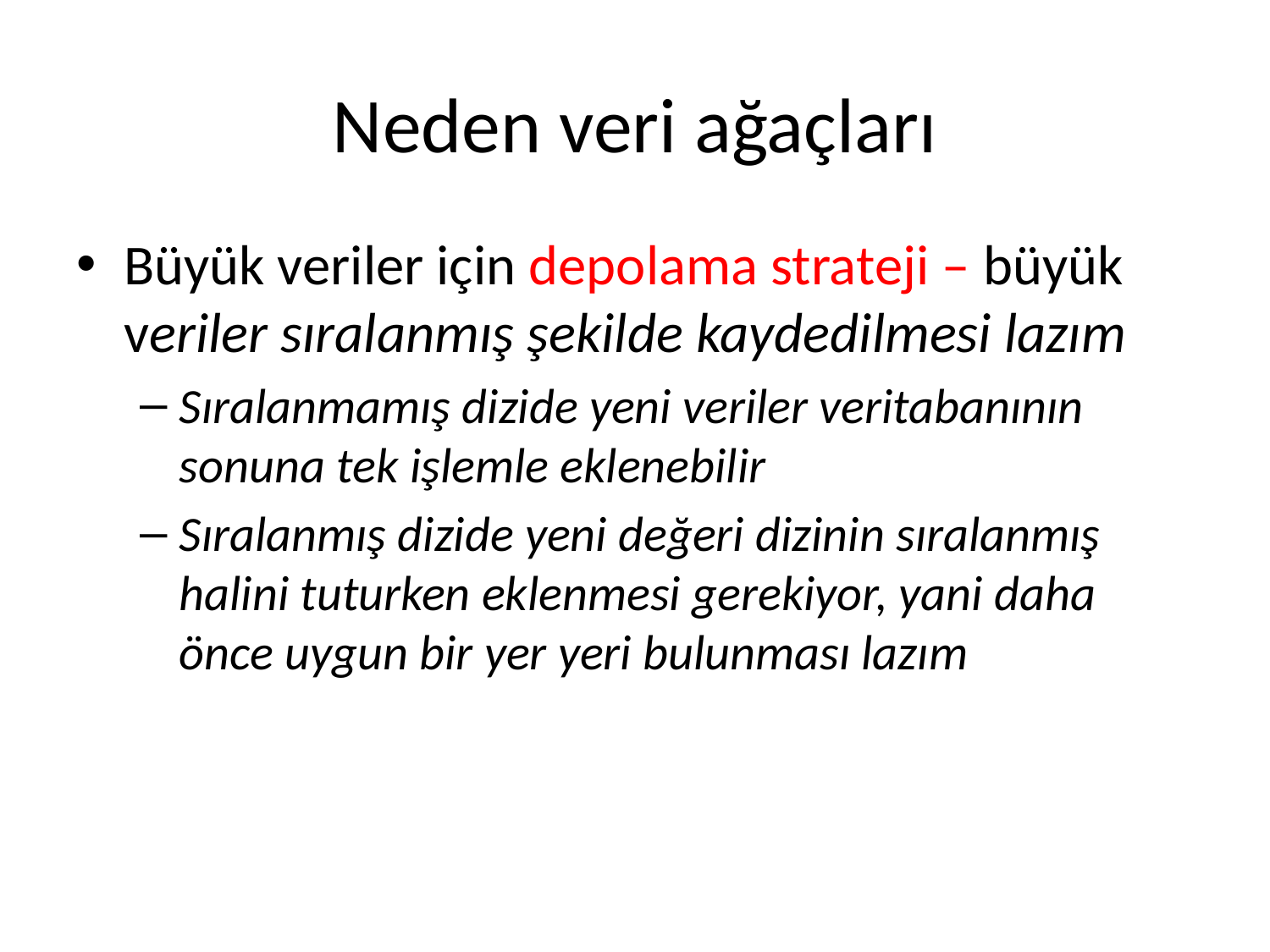

# Neden veri ağaçları
Büyük veriler için depolama strateji – büyük veriler sıralanmış şekilde kaydedilmesi lazım
Sıralanmamış dizide yeni veriler veritabanının sonuna tek işlemle eklenebilir
Sıralanmış dizide yeni değeri dizinin sıralanmış halini tuturken eklenmesi gerekiyor, yani daha önce uygun bir yer yeri bulunması lazım